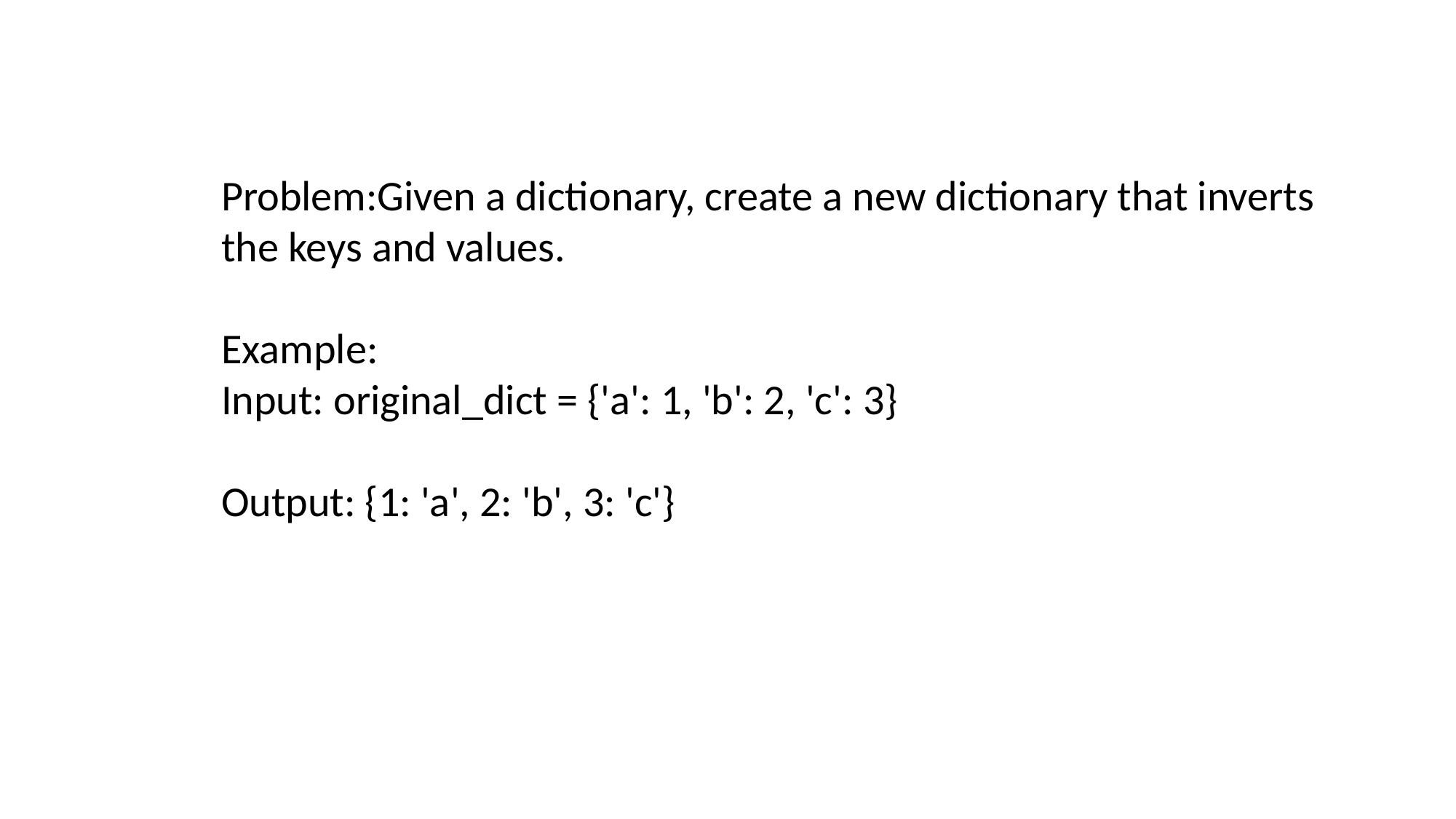

Problem:Given a dictionary, create a new dictionary that inverts the keys and values.

Example:
Input: original_dict = {'a': 1, 'b': 2, 'c': 3}

Output: {1: 'a', 2: 'b', 3: 'c'}